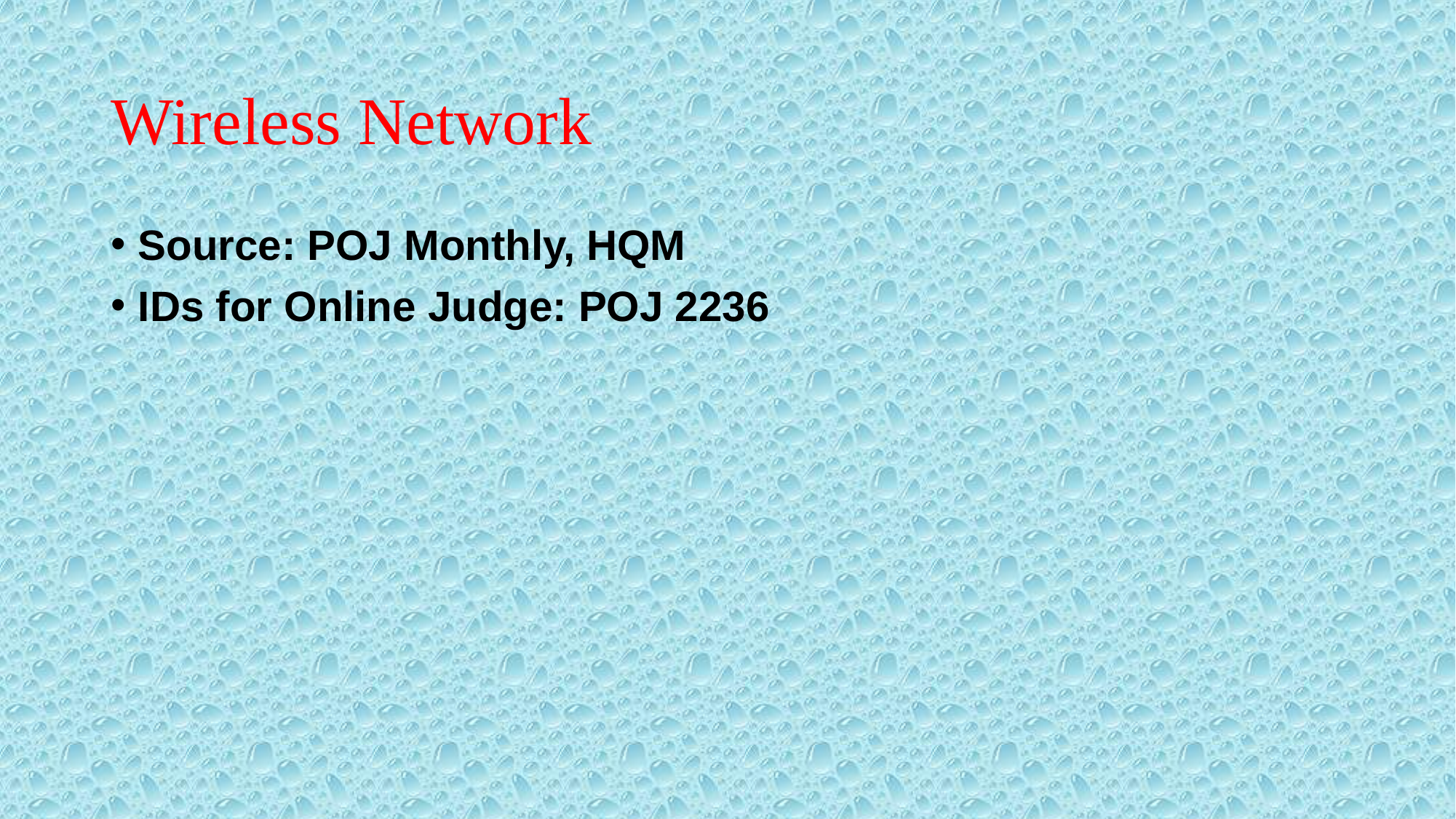

# Wireless Network
Source: POJ Monthly, HQM
IDs for Online Judge: POJ 2236